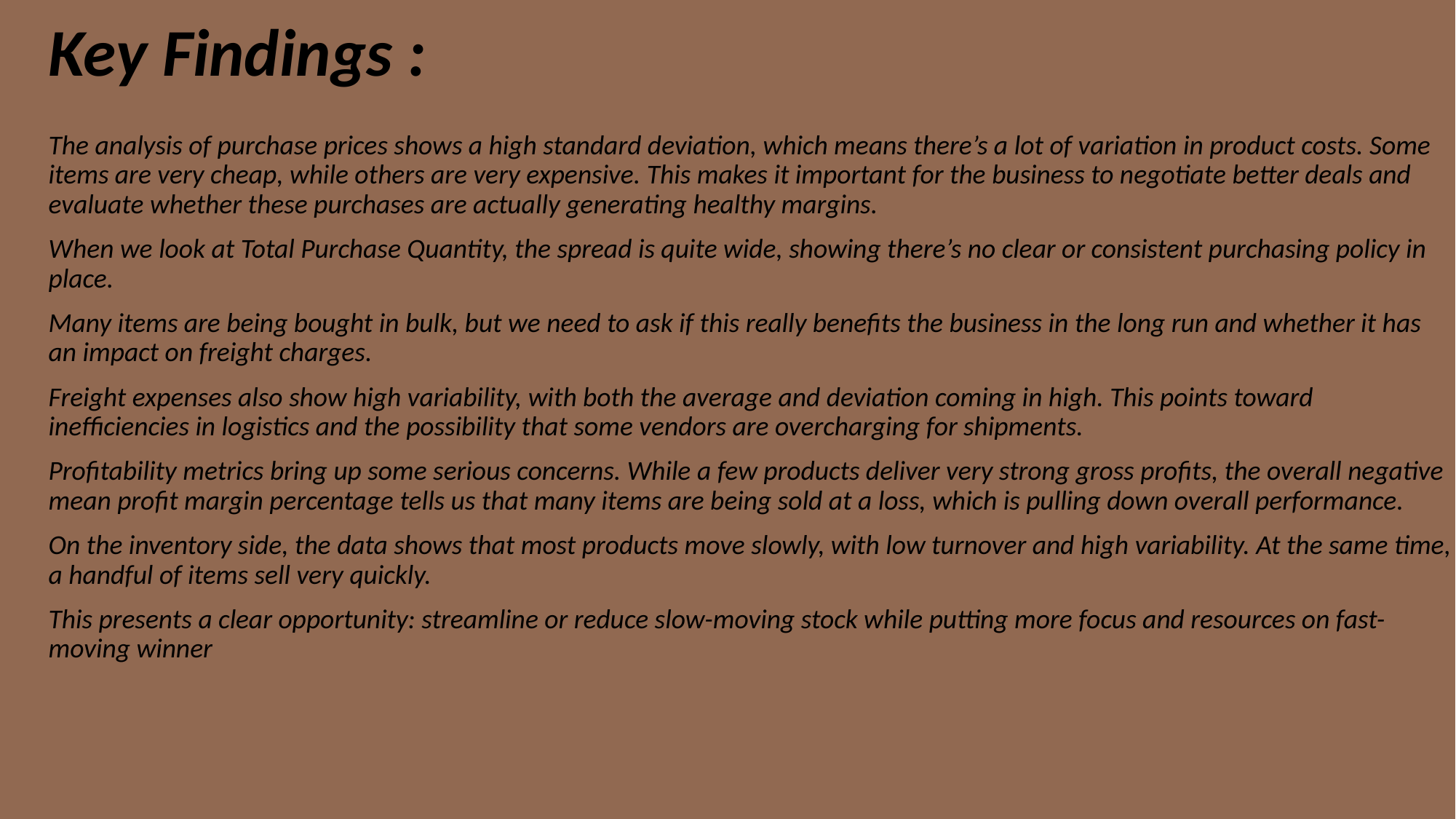

# Key Findings :
The analysis of purchase prices shows a high standard deviation, which means there’s a lot of variation in product costs. Some items are very cheap, while others are very expensive. This makes it important for the business to negotiate better deals and evaluate whether these purchases are actually generating healthy margins.
When we look at Total Purchase Quantity, the spread is quite wide, showing there’s no clear or consistent purchasing policy in place.
Many items are being bought in bulk, but we need to ask if this really benefits the business in the long run and whether it has an impact on freight charges.
Freight expenses also show high variability, with both the average and deviation coming in high. This points toward inefficiencies in logistics and the possibility that some vendors are overcharging for shipments.
Profitability metrics bring up some serious concerns. While a few products deliver very strong gross profits, the overall negative mean profit margin percentage tells us that many items are being sold at a loss, which is pulling down overall performance.
On the inventory side, the data shows that most products move slowly, with low turnover and high variability. At the same time, a handful of items sell very quickly.
This presents a clear opportunity: streamline or reduce slow-moving stock while putting more focus and resources on fast-moving winner